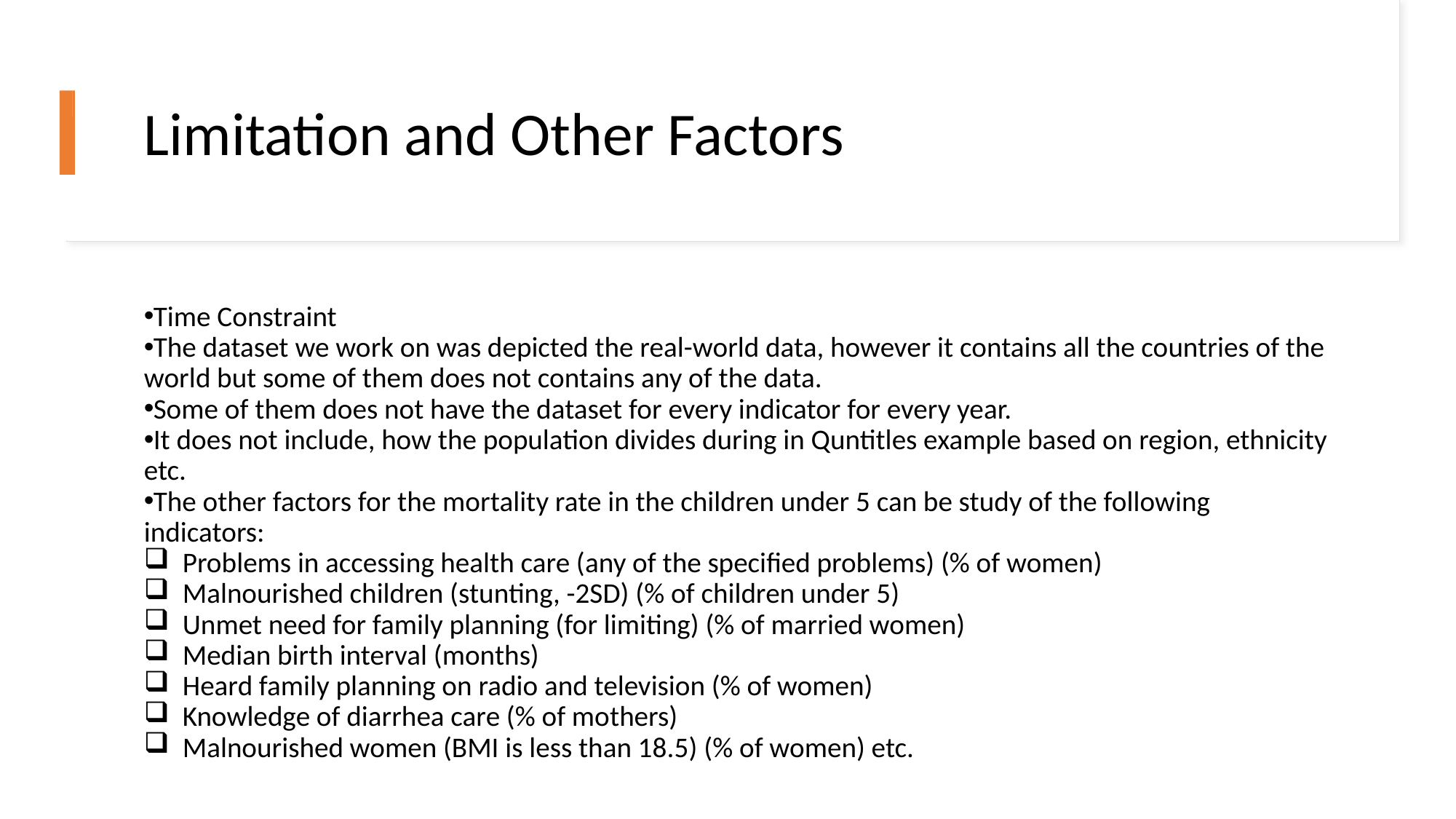

Limitation and Other Factors

Time Constraint
The dataset we work on was depicted the real-world data, however it contains all the countries of the world but some of them does not contains any of the data.
Some of them does not have the dataset for every indicator for every year.
It does not include, how the population divides during in Quntitles example based on region, ethnicity etc.
The other factors for the mortality rate in the children under 5 can be study of the following indicators:
Problems in accessing health care (any of the specified problems) (% of women)
Malnourished children (stunting, -2SD) (% of children under 5)
Unmet need for family planning (for limiting) (% of married women)
Median birth interval (months)
Heard family planning on radio and television (% of women)
Knowledge of diarrhea care (% of mothers)
Malnourished women (BMI is less than 18.5) (% of women) etc.